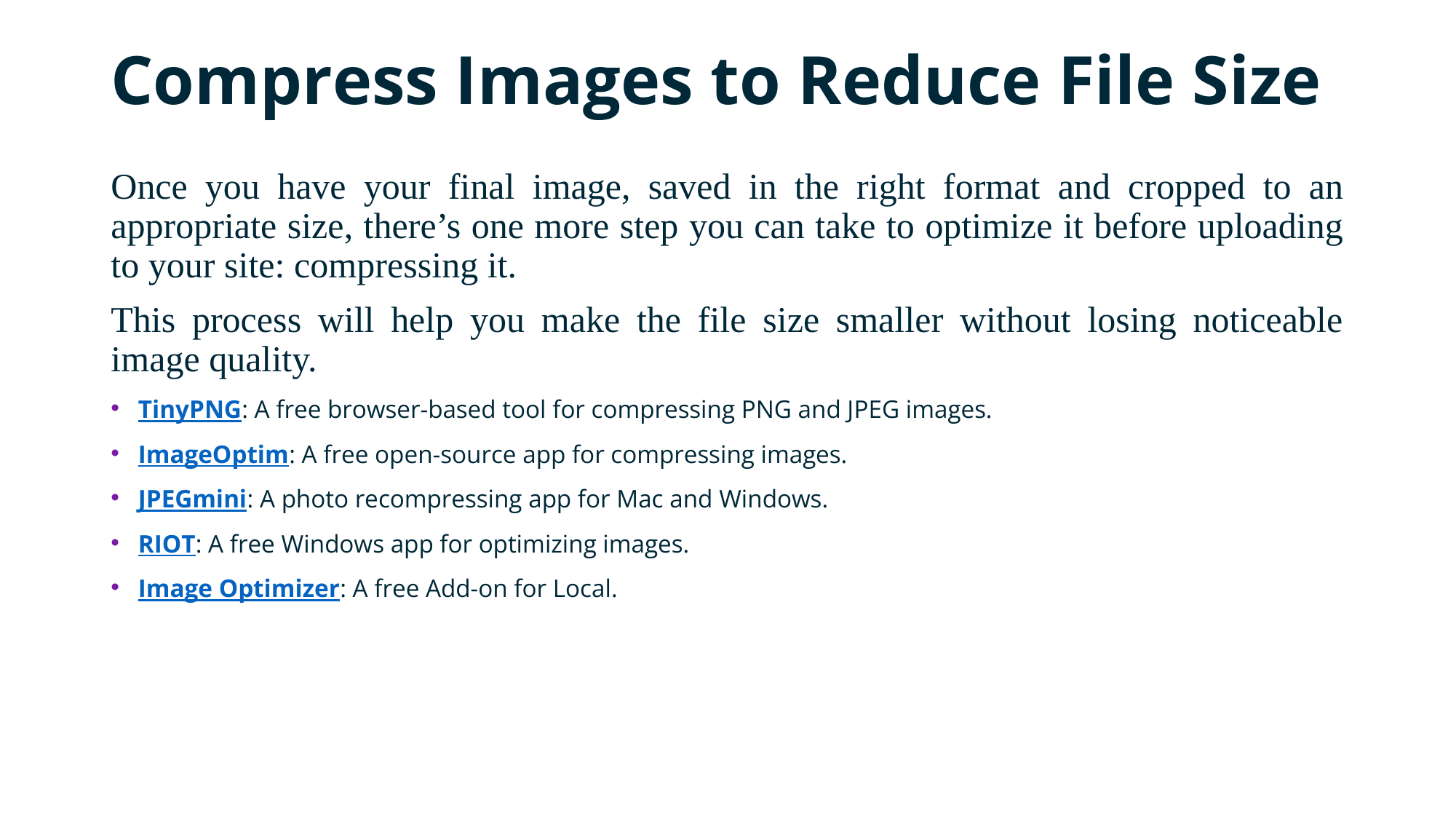

# Compress Images to Reduce File Size
Once you have your final image, saved in the right format and cropped to an appropriate size, there’s one more step you can take to optimize it before uploading to your site: compressing it.
This process will help you make the file size smaller without losing noticeable image quality.
TinyPNG: A free browser-based tool for compressing PNG and JPEG images.
ImageOptim: A free open-source app for compressing images.
JPEGmini: A photo recompressing app for Mac and Windows.
RIOT: A free Windows app for optimizing images.
Image Optimizer: A free Add-on for Local.